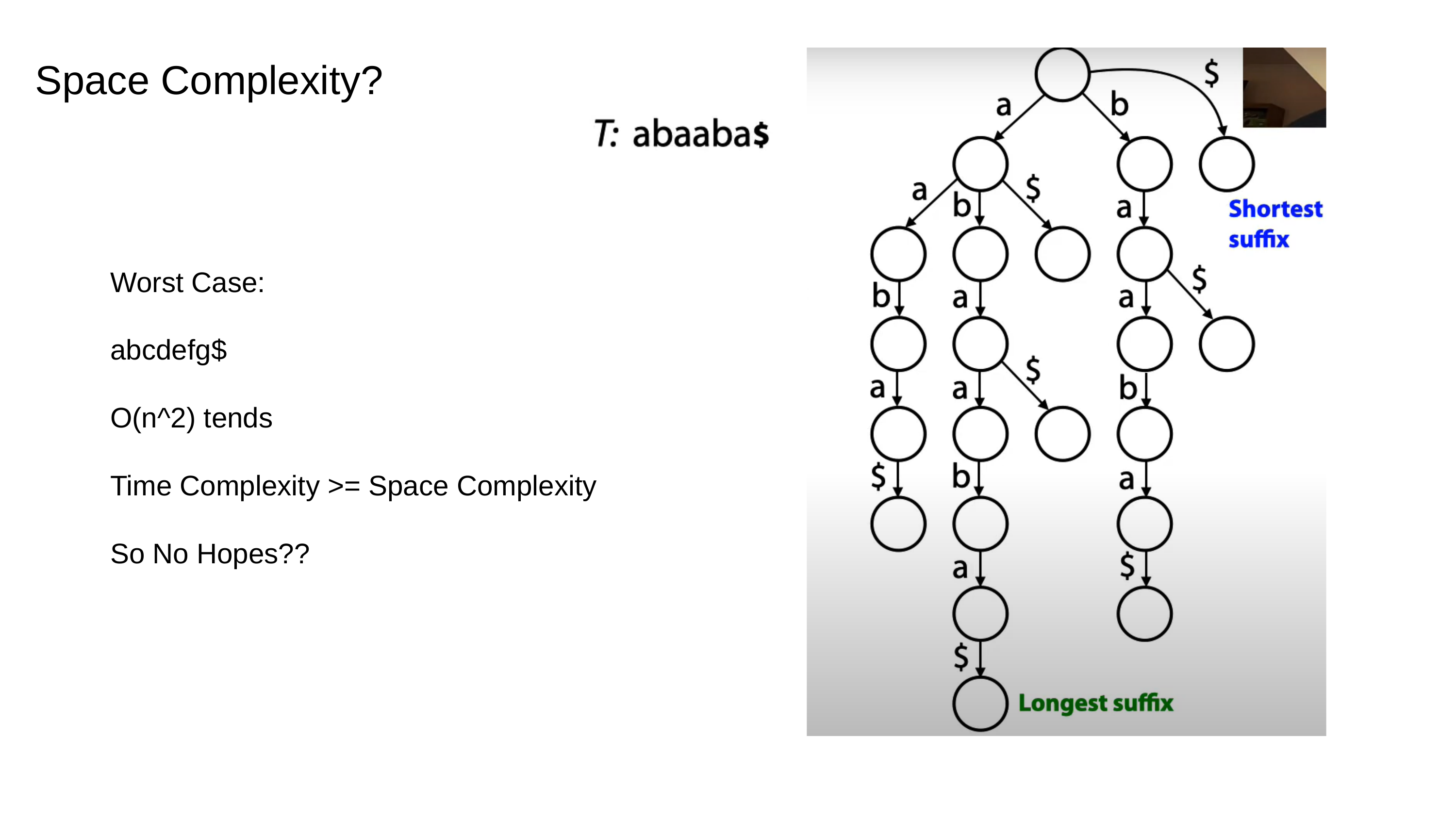

Space Complexity?

Worst Case:

abcdefg$

O(n^2) tends

Time Complexity >= Space Complexity

So No Hopes??